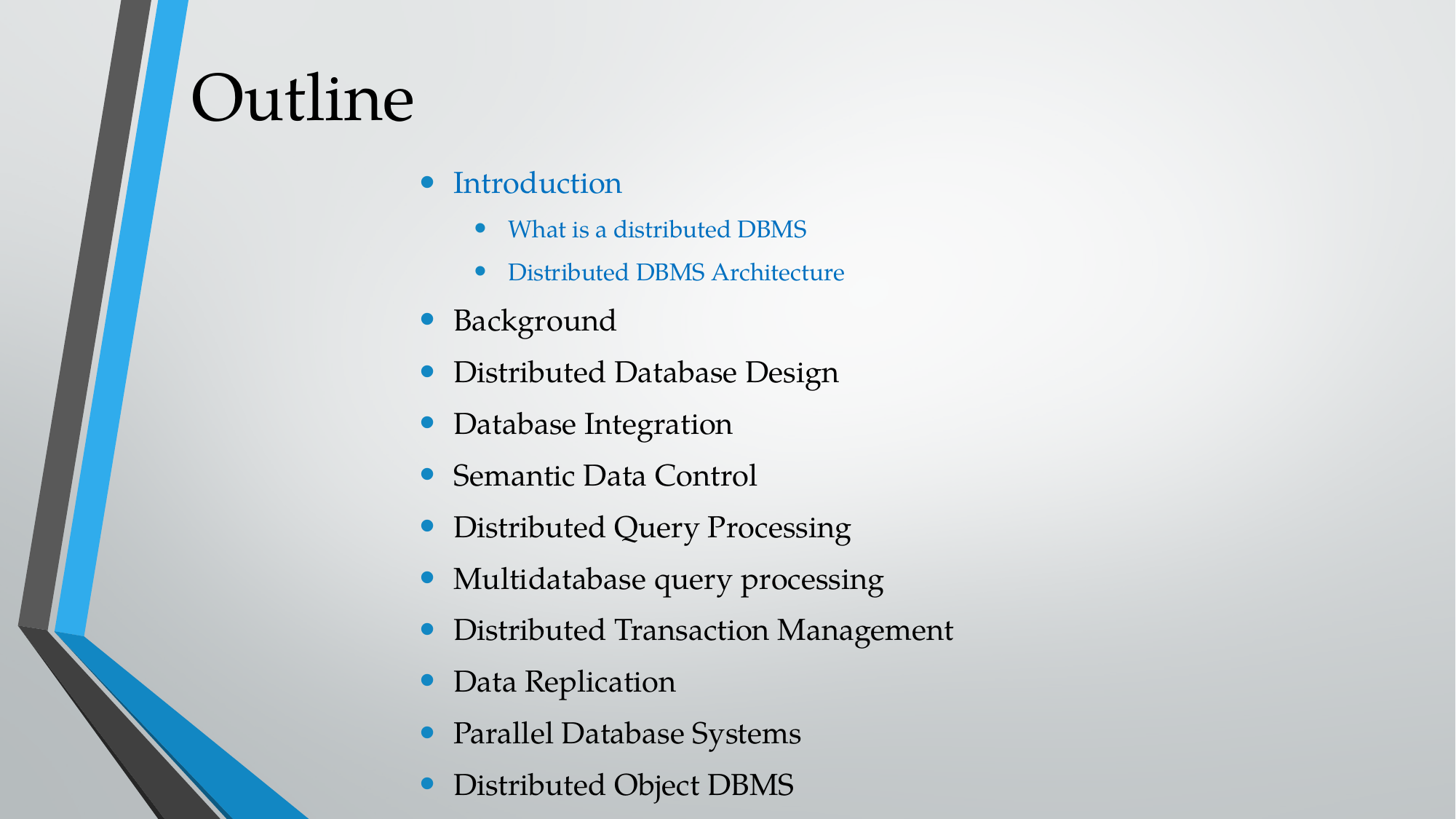

# Outline
Introduction
What is a distributed DBMS
Distributed DBMS Architecture
Background
Distributed Database Design
Database Integration
Semantic Data Control
Distributed Query Processing
Multidatabase query processing
Distributed Transaction Management
Data Replication
Parallel Database Systems
Distributed Object DBMS